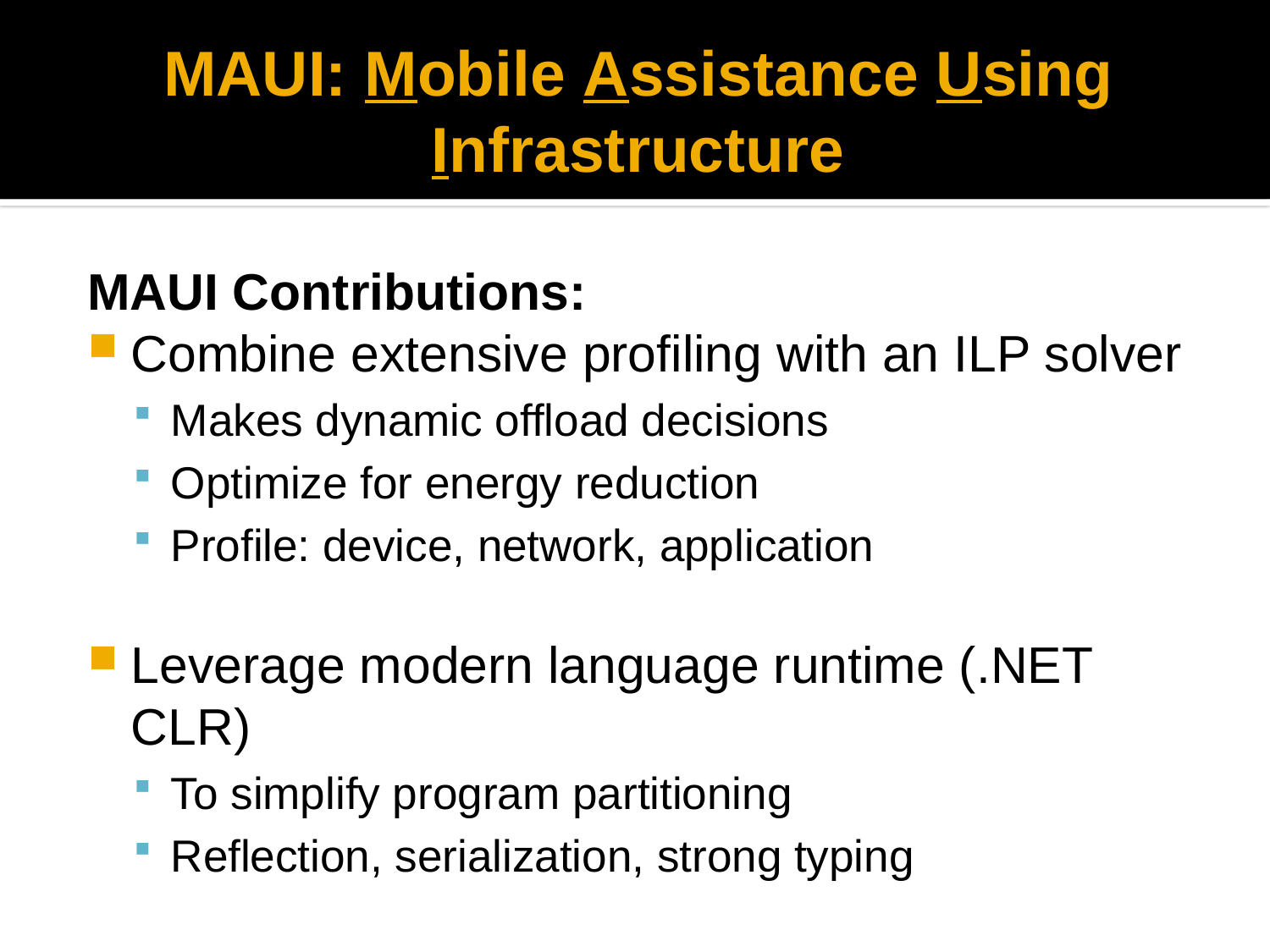

# MAUI: Mobile Assistance Using Infrastructure
MAUI Contributions:
Combine extensive profiling with an ILP solver
Makes dynamic offload decisions
Optimize for energy reduction
Profile: device, network, application

Leverage modern language runtime (.NET CLR)
To simplify program partitioning
Reflection, serialization, strong typing